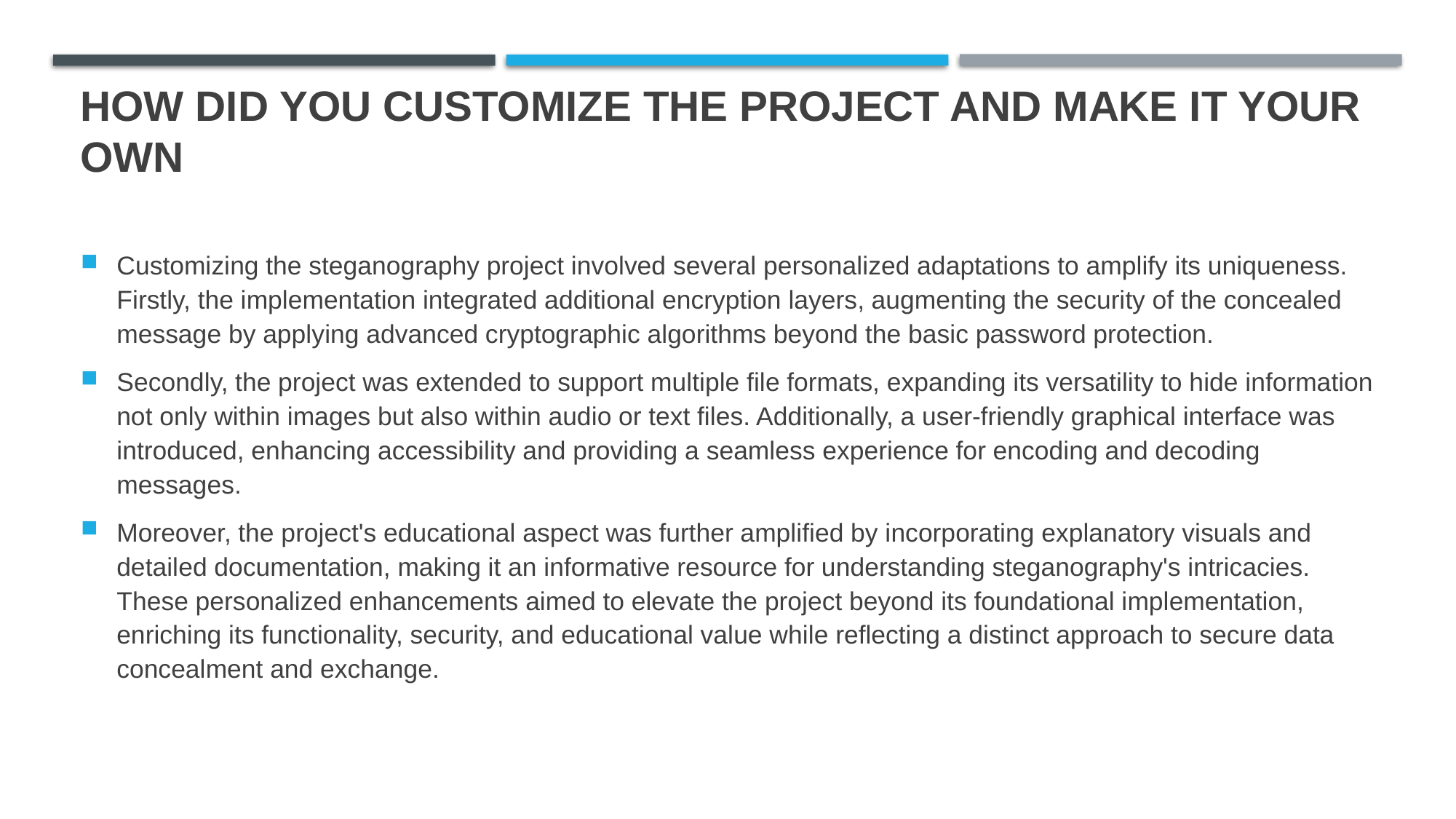

# How did you customize the project and make it your own
Customizing the steganography project involved several personalized adaptations to amplify its uniqueness. Firstly, the implementation integrated additional encryption layers, augmenting the security of the concealed message by applying advanced cryptographic algorithms beyond the basic password protection.
Secondly, the project was extended to support multiple file formats, expanding its versatility to hide information not only within images but also within audio or text files. Additionally, a user-friendly graphical interface was introduced, enhancing accessibility and providing a seamless experience for encoding and decoding messages.
Moreover, the project's educational aspect was further amplified by incorporating explanatory visuals and detailed documentation, making it an informative resource for understanding steganography's intricacies. These personalized enhancements aimed to elevate the project beyond its foundational implementation, enriching its functionality, security, and educational value while reflecting a distinct approach to secure data concealment and exchange.